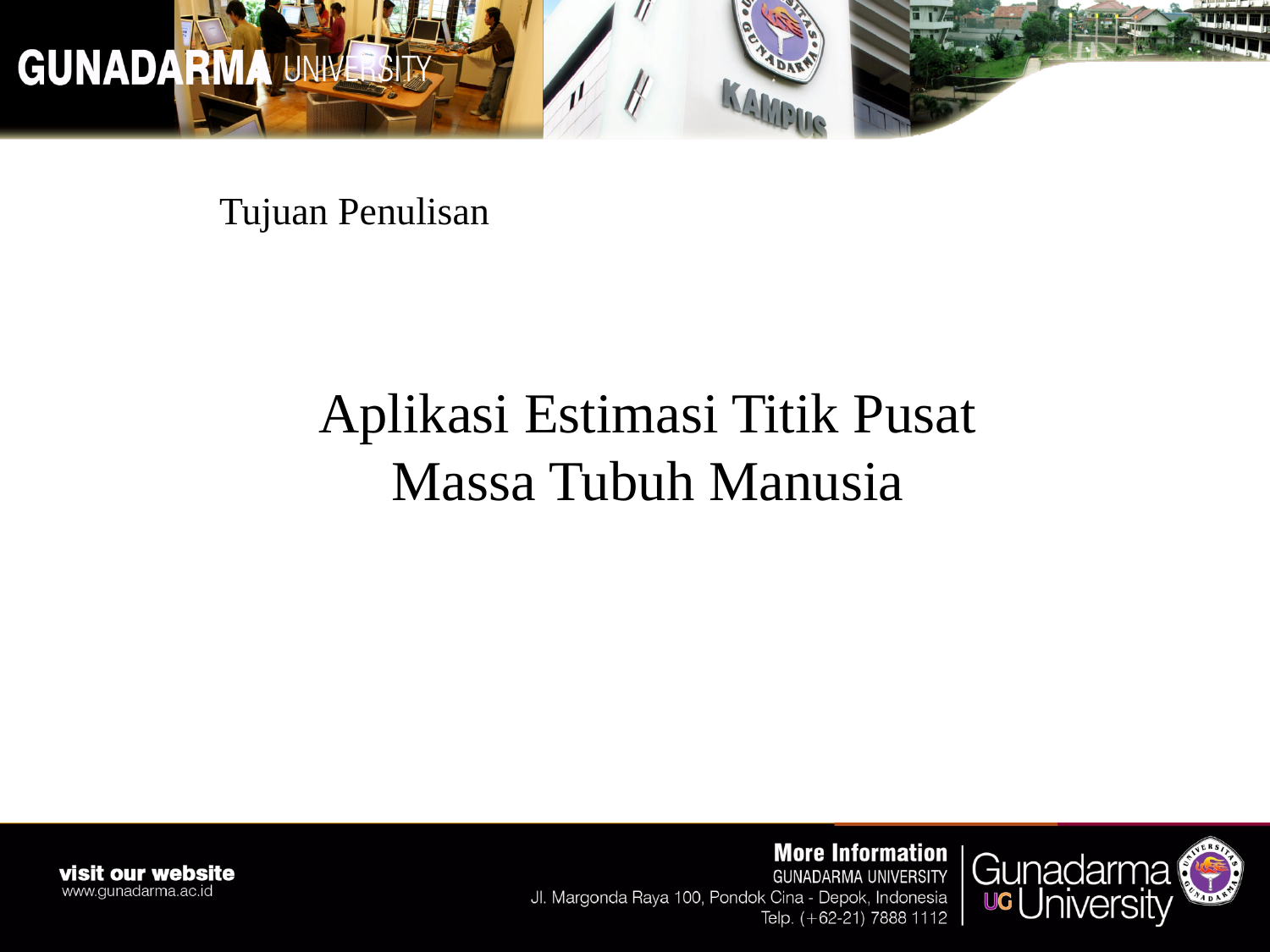

# Tujuan Penulisan
Aplikasi Estimasi Titik Pusat Massa Tubuh Manusia